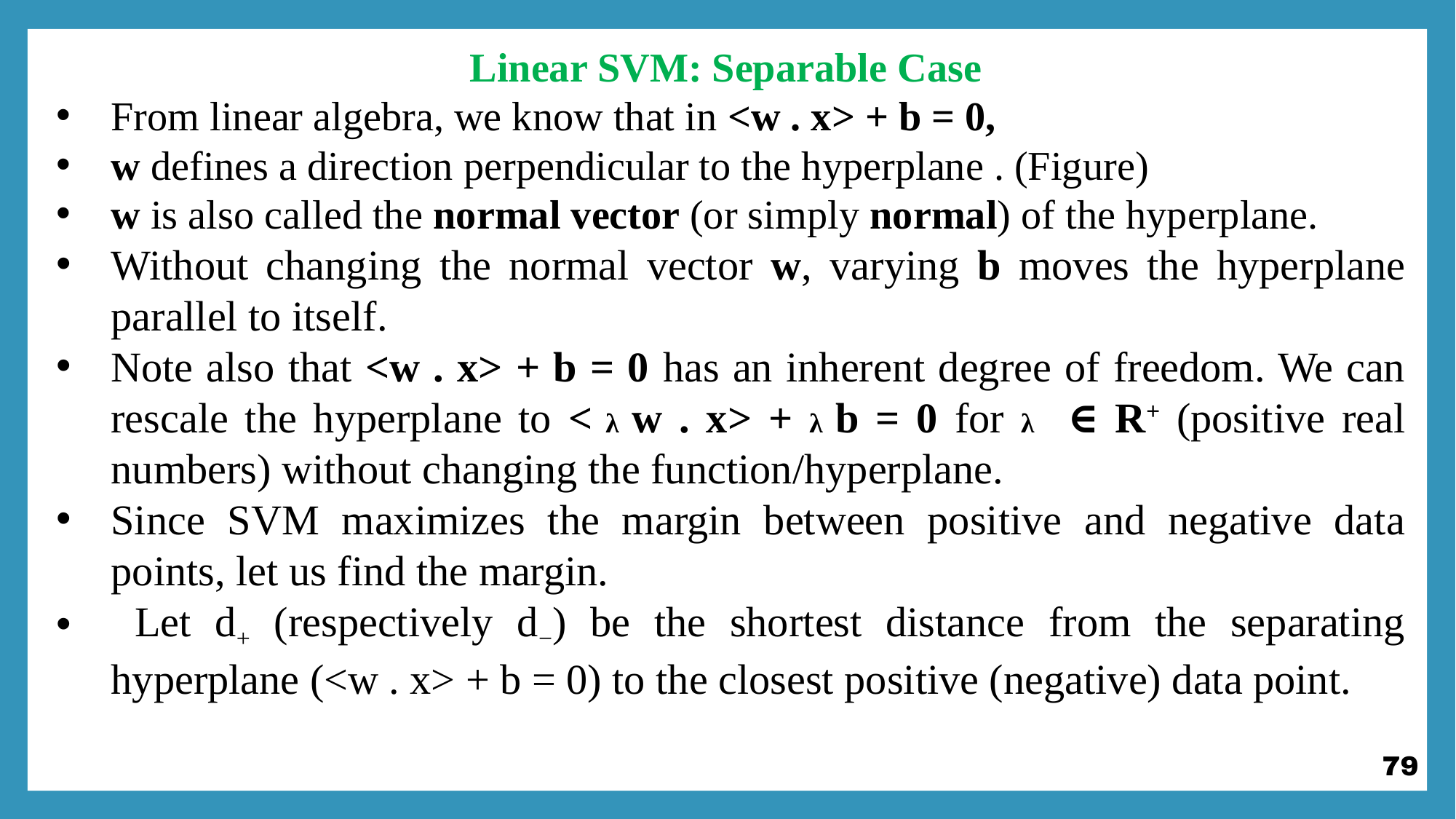

Linear SVM: Separable Case
From linear algebra, we know that in <w . x> + b = 0,
w defines a direction perpendicular to the hyperplane . (Figure)
w is also called the normal vector (or simply normal) of the hyperplane.
Without changing the normal vector w, varying b moves the hyperplane parallel to itself.
Note also that <w . x> + b = 0 has an inherent degree of freedom. We can rescale the hyperplane to < λ w . x> + λ b = 0 for λ  ∈ R+ (positive real numbers) without changing the function/hyperplane.
Since SVM maximizes the margin between positive and negative data points, let us find the margin.
 Let d+ (respectively d−) be the shortest distance from the separating hyperplane (<w . x> + b = 0) to the closest positive (negative) data point.
79